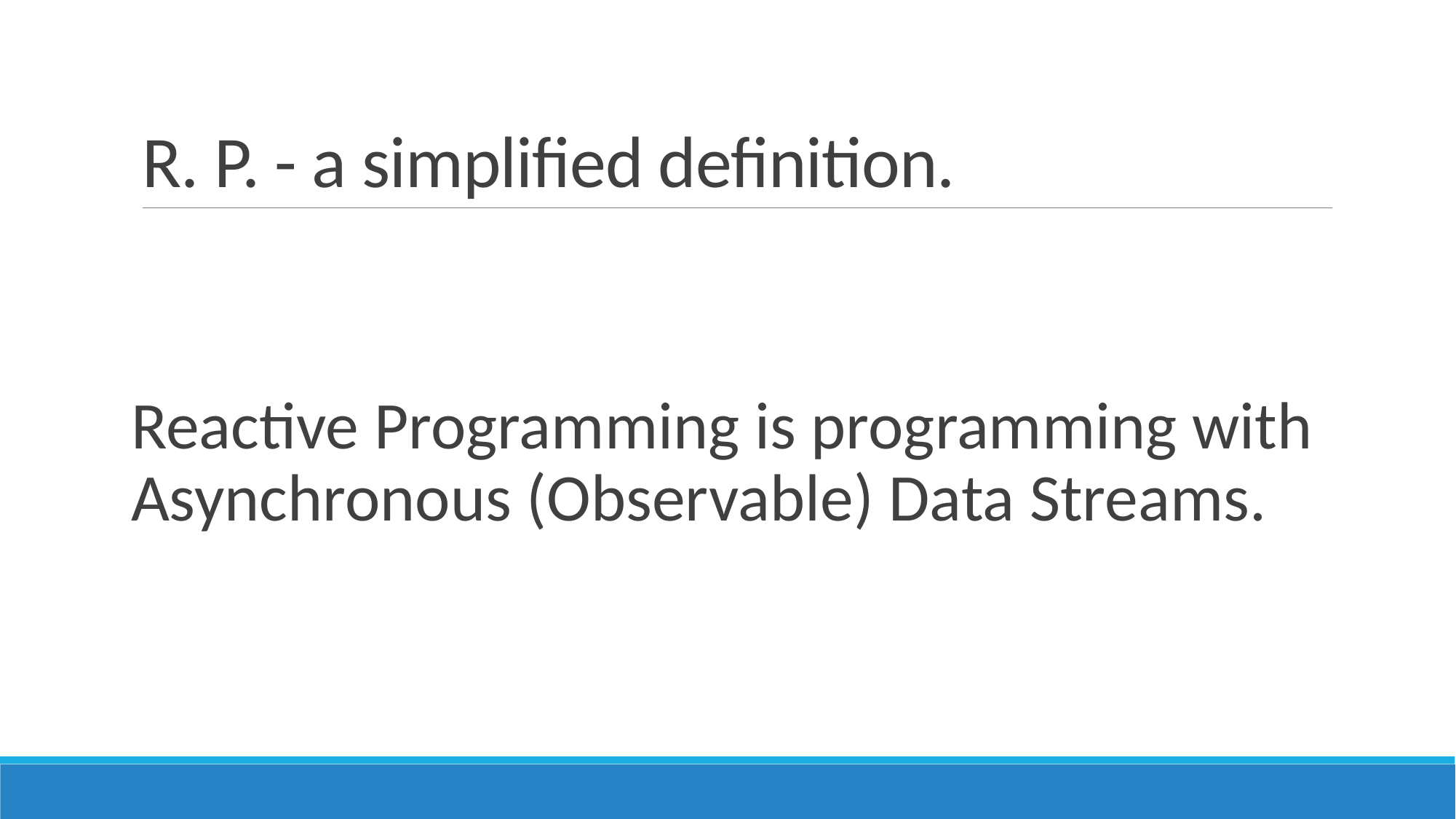

# R. P. - a simplified definition.

Reactive Programming is programming with Asynchronous (Observable) Data Streams.